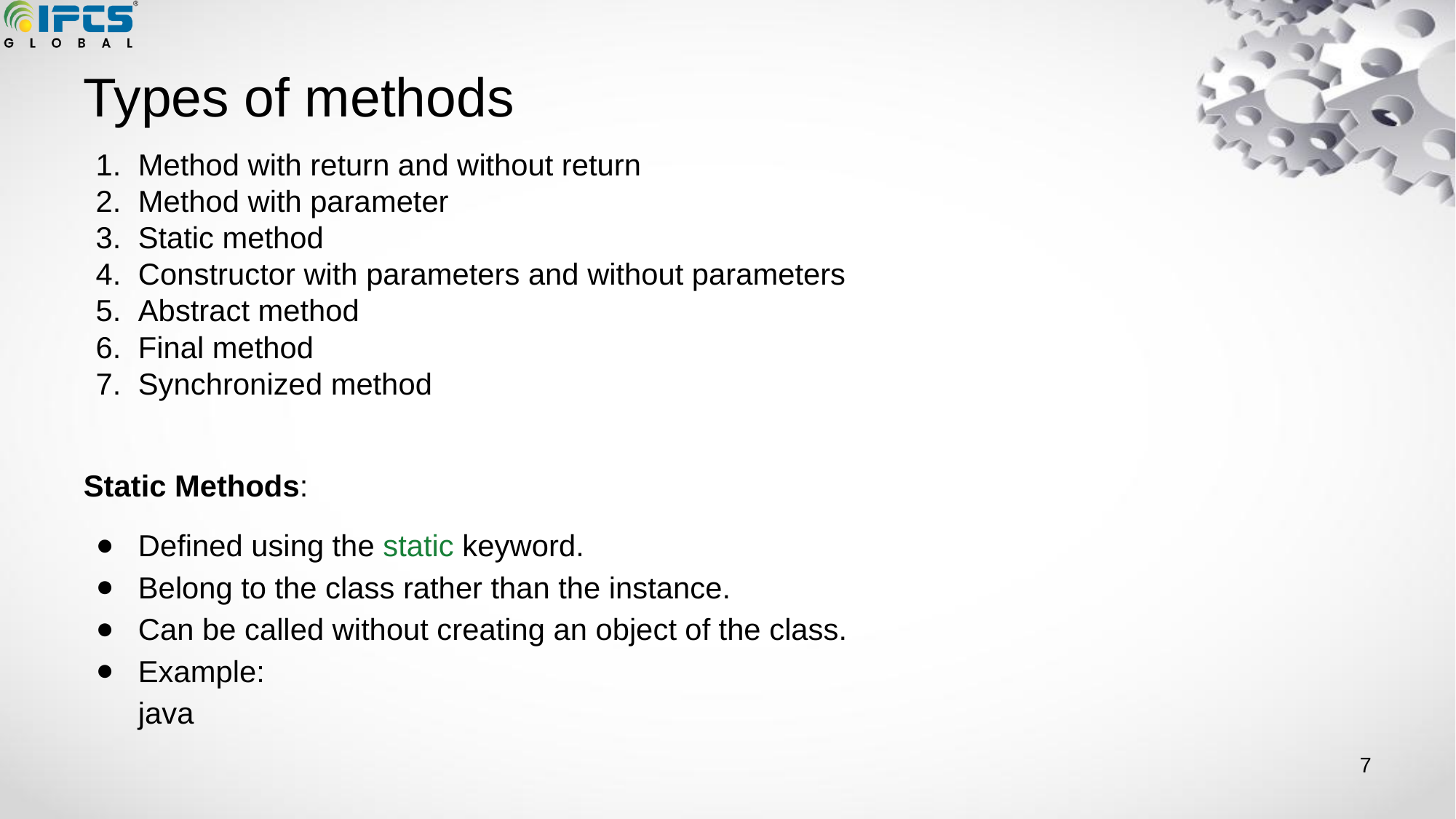

# Types of methods
Method with return and without return
Method with parameter
Static method
Constructor with parameters and without parameters
Abstract method
Final method
Synchronized method

Static Methods:
Defined using the static keyword.
Belong to the class rather than the instance.
Can be called without creating an object of the class.
Example:
java

7